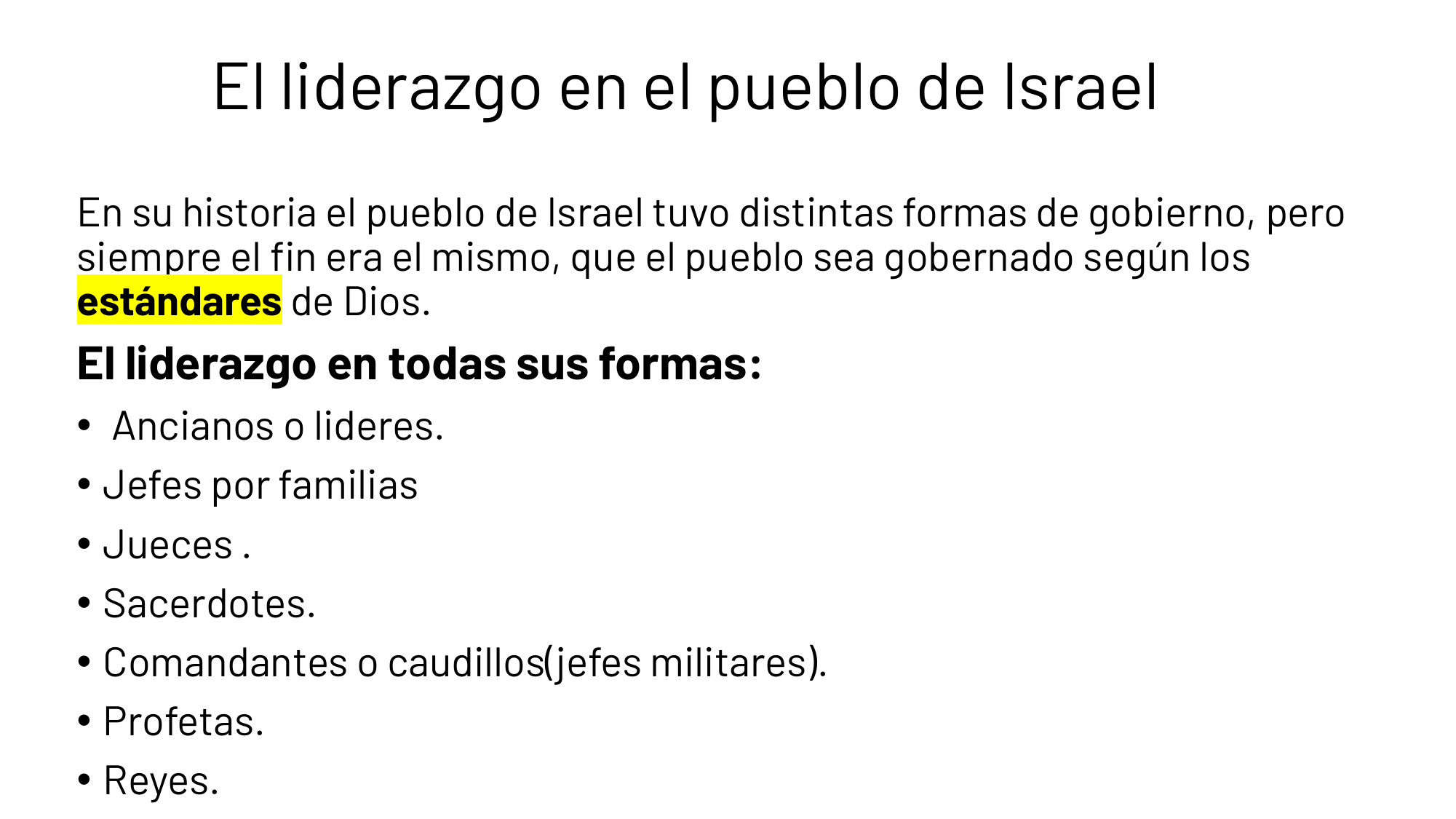

# El liderazgo en el pueblo de Israel
En su historia el pueblo de Israel tuvo distintas formas de gobierno, pero siempre el fin era el mismo, que el pueblo sea gobernado según los estándares de Dios.
El liderazgo en todas sus formas:
 Ancianos o lideres.
Jefes por familias
Jueces .
Sacerdotes.
Comandantes o caudillos(jefes militares).
Profetas.
Reyes.